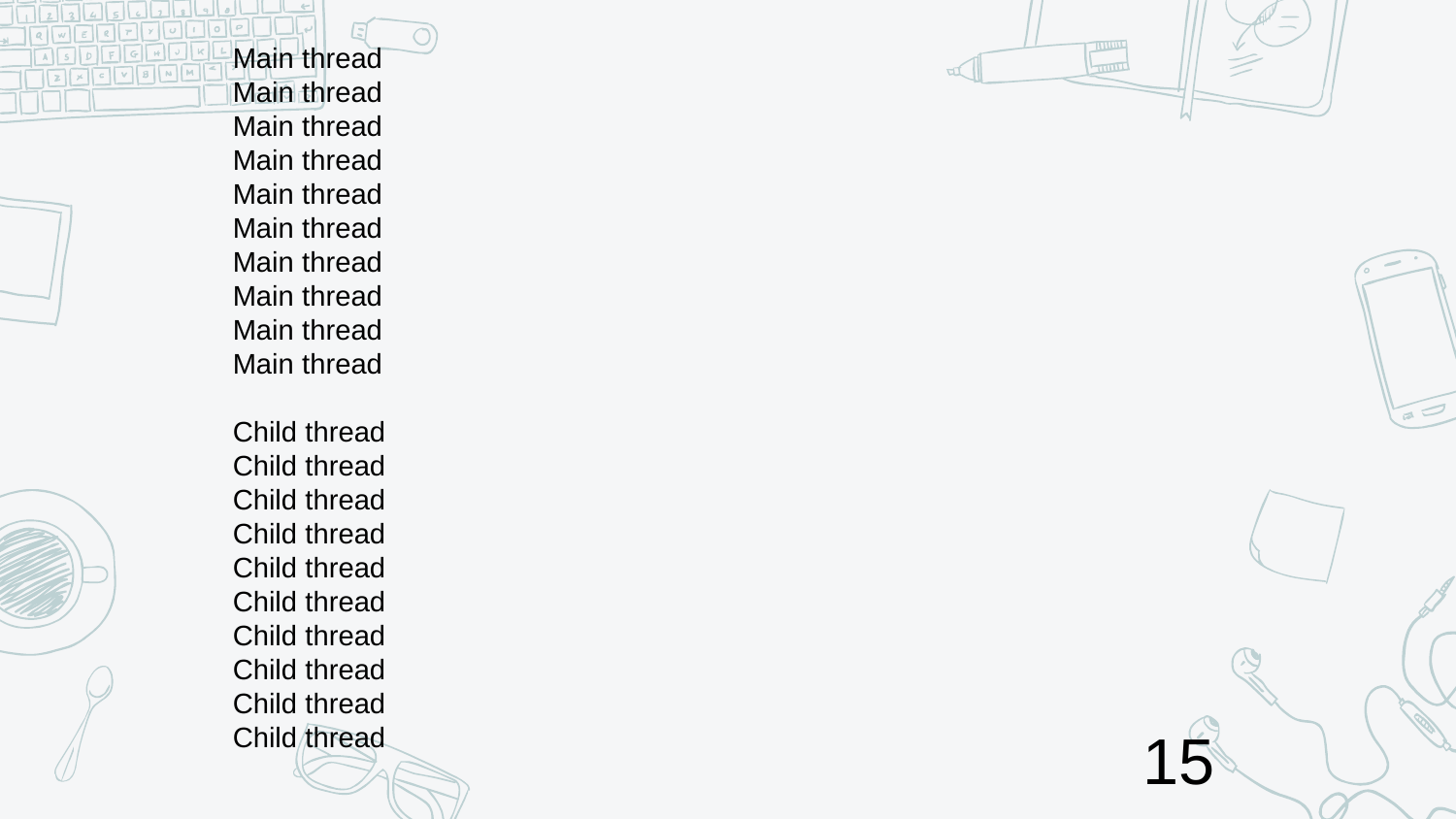

Main thread
Main thread
Main thread
Main thread
Main thread
Main thread
Main thread
Main thread
Main thread
Main thread

Child thread
Child thread
Child thread
Child thread
Child thread
Child thread
Child thread
Child thread
Child thread
Child thread
15